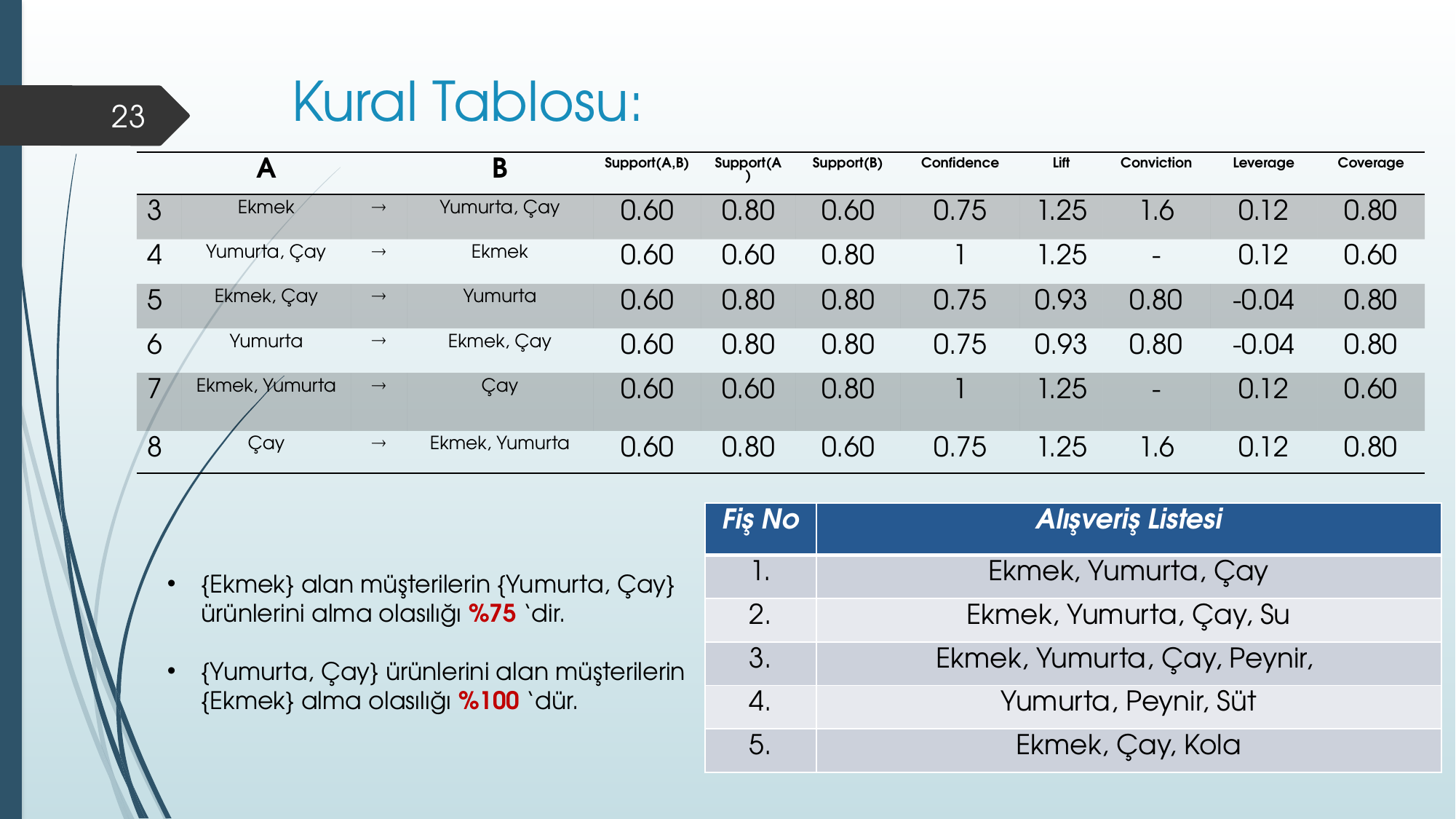

# Kural Tablosu:
23
|  | A |  | B | Support(A,B) | Support(A) | Support(B) | Confidence | Lift | Conviction | Leverage | Coverage |
| --- | --- | --- | --- | --- | --- | --- | --- | --- | --- | --- | --- |
| 3 | Ekmek | → | Yumurta, Çay | 0.60 | 0.80 | 0.60 | 0.75 | 1.25 | 1.6 | 0.12 | 0.80 |
| 4 | Yumurta, Çay | → | Ekmek | 0.60 | 0.60 | 0.80 | 1 | 1.25 | - | 0.12 | 0.60 |
| 5 | Ekmek, Çay | → | Yumurta | 0.60 | 0.80 | 0.80 | 0.75 | 0.93 | 0.80 | -0.04 | 0.80 |
| 6 | Yumurta | → | Ekmek, Çay | 0.60 | 0.80 | 0.80 | 0.75 | 0.93 | 0.80 | -0.04 | 0.80 |
| 7 | Ekmek, Yumurta | → | Çay | 0.60 | 0.60 | 0.80 | 1 | 1.25 | - | 0.12 | 0.60 |
| 8 | Çay | → | Ekmek, Yumurta | 0.60 | 0.80 | 0.60 | 0.75 | 1.25 | 1.6 | 0.12 | 0.80 |
| Fiş No | Alışveriş Listesi |
| --- | --- |
| 1. | Ekmek, Yumurta, Çay |
| 2. | Ekmek, Yumurta, Çay, Su |
| 3. | Ekmek, Yumurta, Çay, Peynir, |
| 4. | Yumurta, Peynir, Süt |
| 5. | Ekmek, Çay, Kola |
{Ekmek} alan müşterilerin {Yumurta, Çay} ürünlerini alma olasılığı %75 ‘dir.

{Yumurta, Çay} ürünlerini alan müşterilerin {Ekmek} alma olasılığı %100 ‘dür.